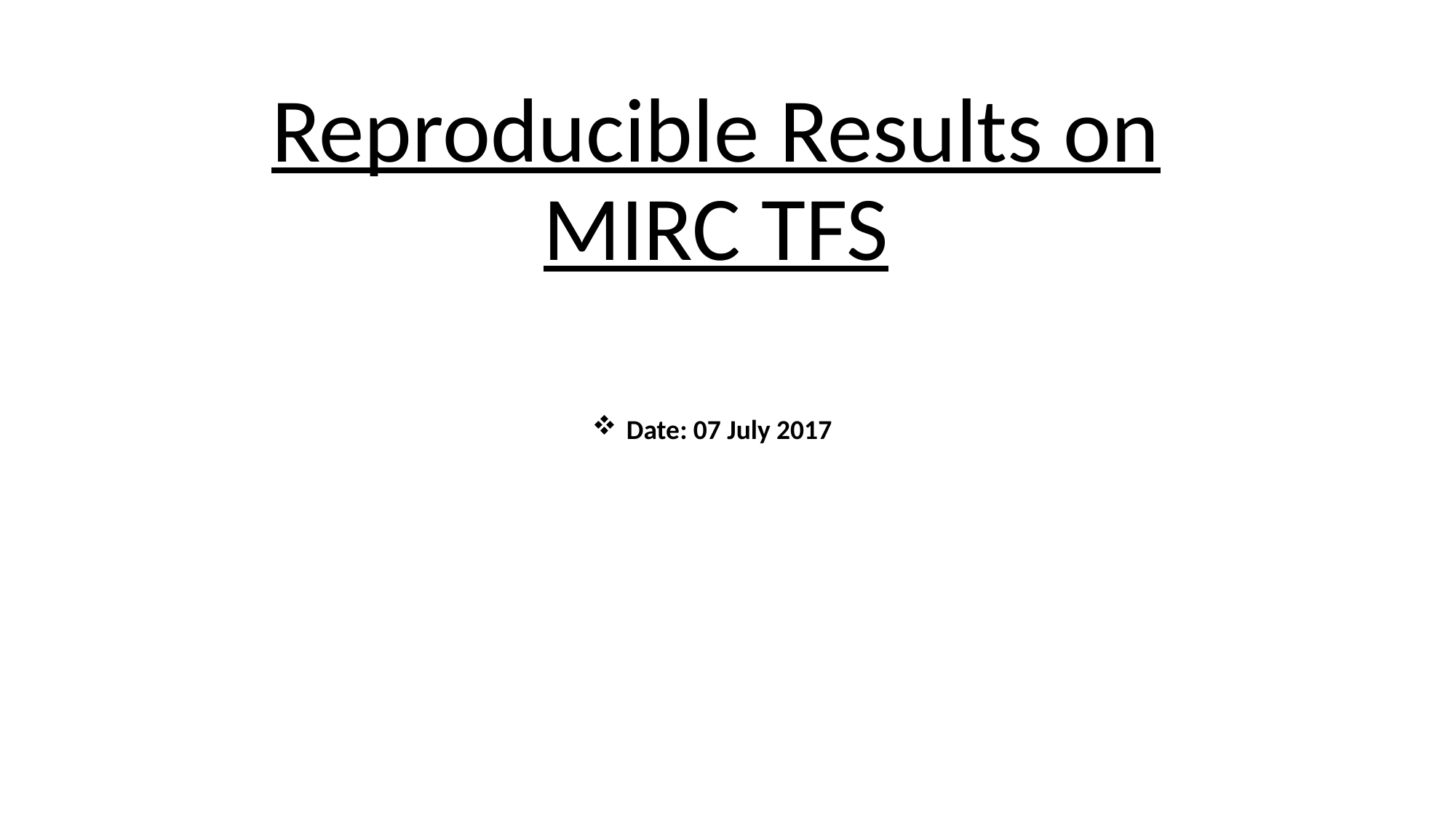

# Reproducible Results on MIRC TFS
Date: 07 July 2017